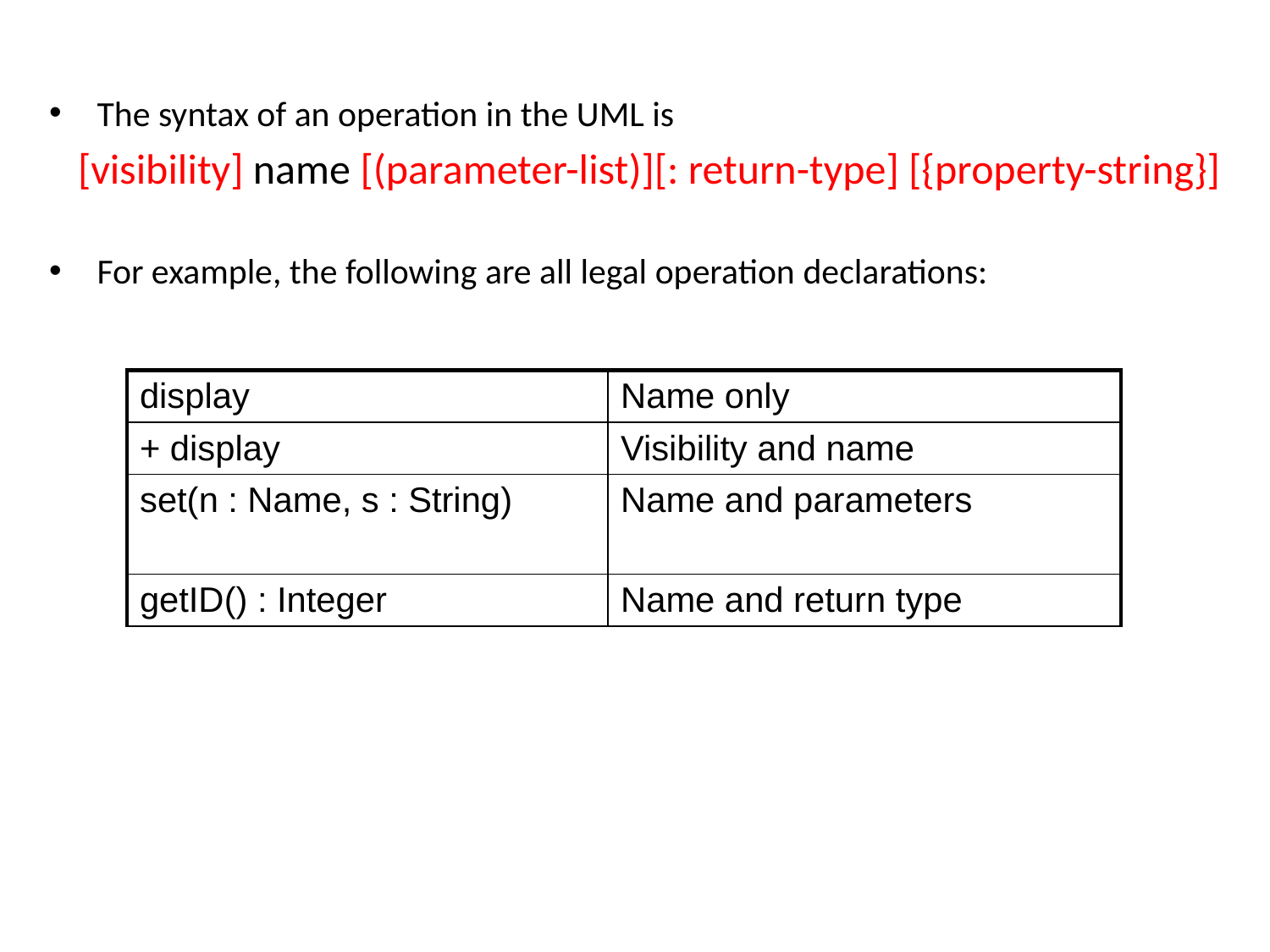

The syntax of an operation in the UML is
   [visibility] name [(parameter-list)][: return-type] [{property-string}]

For example, the following are all legal operation declarations:

| display | Name only |
| --- | --- |
| + display | Visibility and name |
| set(n : Name, s : String) | Name and parameters |
| getID() : Integer | Name and return type |